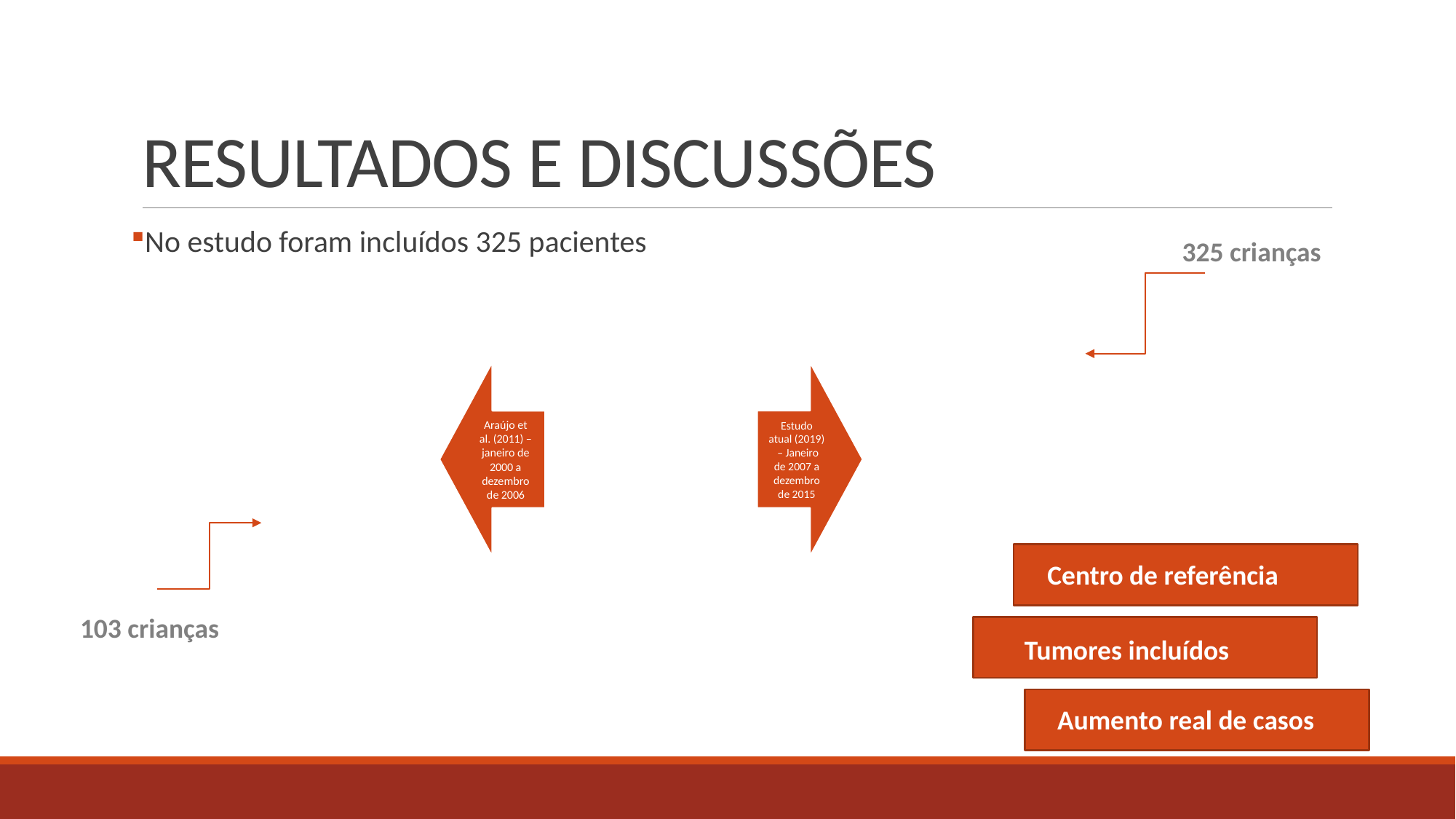

# RESULTADOS E DISCUSSÕES
No estudo foram incluídos 325 pacientes

325 crianças
Araújo et al. (2011) – janeiro de 2000 a dezembro de 2006
Estudo atual (2019)  – Janeiro de 2007 a dezembro de 2015

Centro de referência
103 crianças

Tumores incluídos

Aumento real de casos